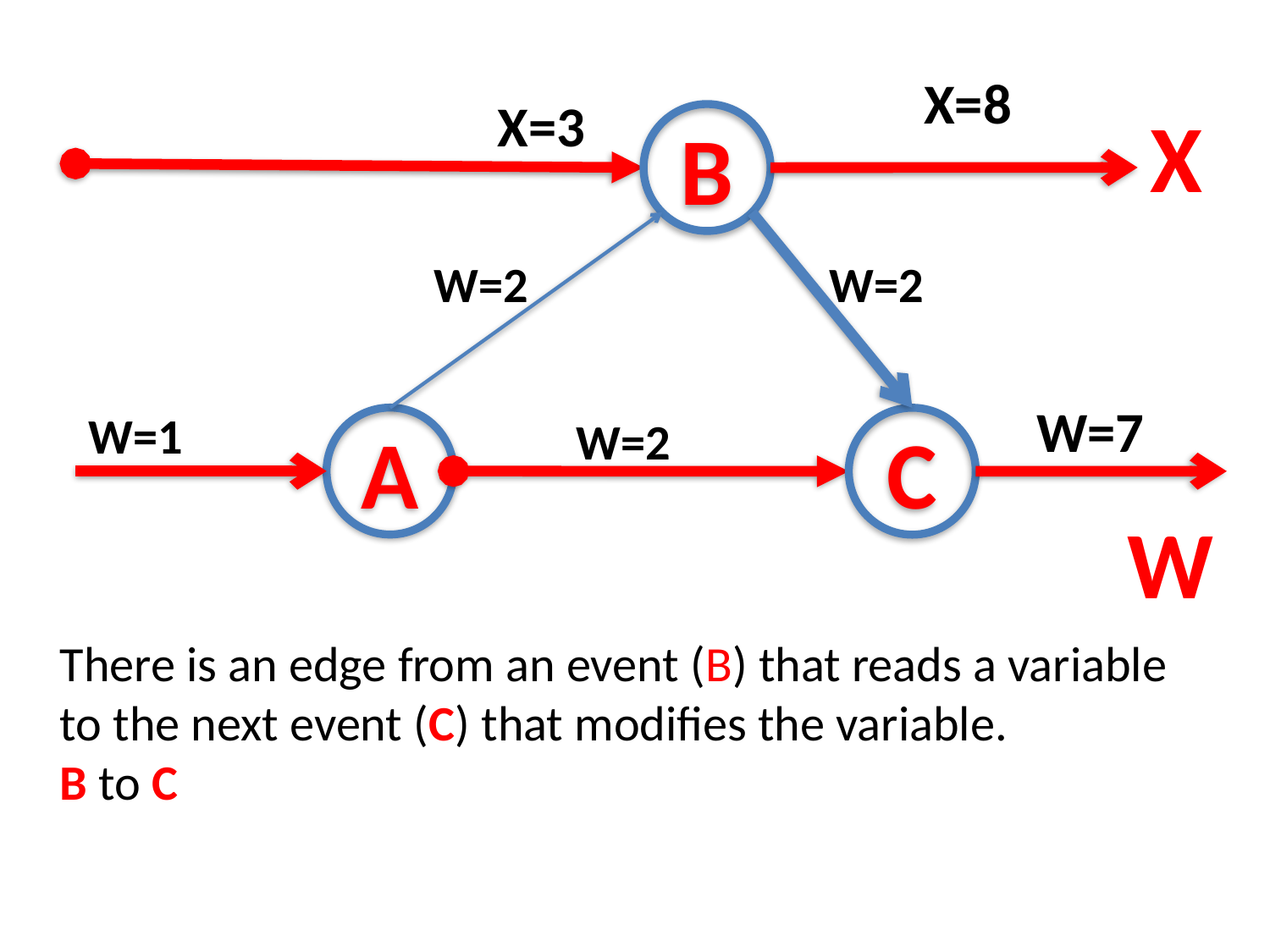

X=8
X=3
X
B
W=2
W=2
W=7
W=1
W=2
A
C
W
There is an edge from an event (B) that reads a variable to the next event (C) that modifies the variable.
B to C